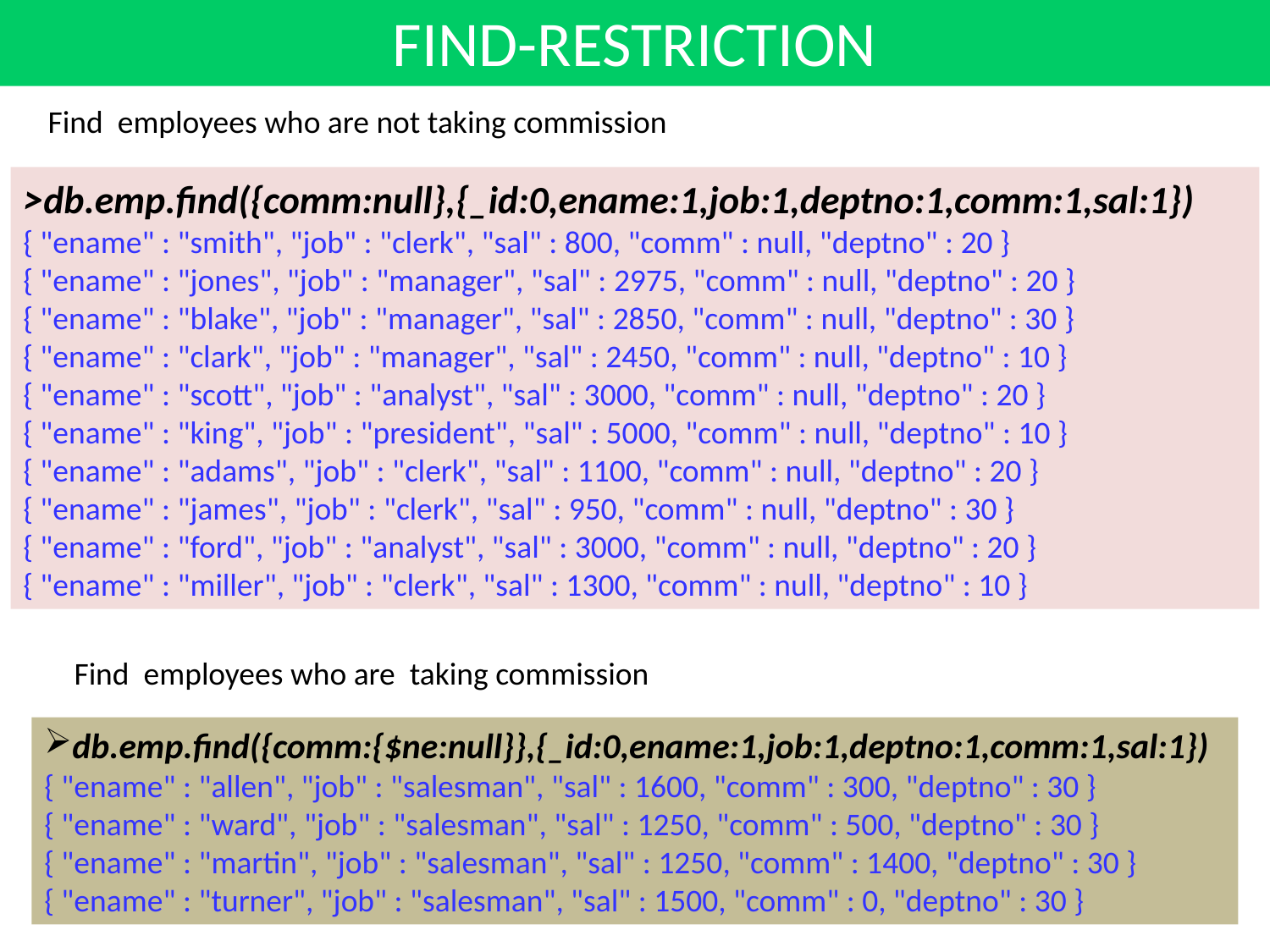

FIND-RESTRICTION
Find  employees who are not taking commission
>db.emp.find({comm:null},{_id:0,ename:1,job:1,deptno:1,comm:1,sal:1})
{ "ename" : "smith", "job" : "clerk", "sal" : 800, "comm" : null, "deptno" : 20 }
{ "ename" : "jones", "job" : "manager", "sal" : 2975, "comm" : null, "deptno" : 20 }
{ "ename" : "blake", "job" : "manager", "sal" : 2850, "comm" : null, "deptno" : 30 }
{ "ename" : "clark", "job" : "manager", "sal" : 2450, "comm" : null, "deptno" : 10 }
{ "ename" : "scott", "job" : "analyst", "sal" : 3000, "comm" : null, "deptno" : 20 }
{ "ename" : "king", "job" : "president", "sal" : 5000, "comm" : null, "deptno" : 10 }
{ "ename" : "adams", "job" : "clerk", "sal" : 1100, "comm" : null, "deptno" : 20 }
{ "ename" : "james", "job" : "clerk", "sal" : 950, "comm" : null, "deptno" : 30 }
{ "ename" : "ford", "job" : "analyst", "sal" : 3000, "comm" : null, "deptno" : 20 }
{ "ename" : "miller", "job" : "clerk", "sal" : 1300, "comm" : null, "deptno" : 10 }
Find  employees who are  taking commission
db.emp.find({comm:{$ne:null}},{_id:0,ename:1,job:1,deptno:1,comm:1,sal:1})
{ "ename" : "allen", "job" : "salesman", "sal" : 1600, "comm" : 300, "deptno" : 30 }
{ "ename" : "ward", "job" : "salesman", "sal" : 1250, "comm" : 500, "deptno" : 30 }
{ "ename" : "martin", "job" : "salesman", "sal" : 1250, "comm" : 1400, "deptno" : 30 }
{ "ename" : "turner", "job" : "salesman", "sal" : 1500, "comm" : 0, "deptno" : 30 }